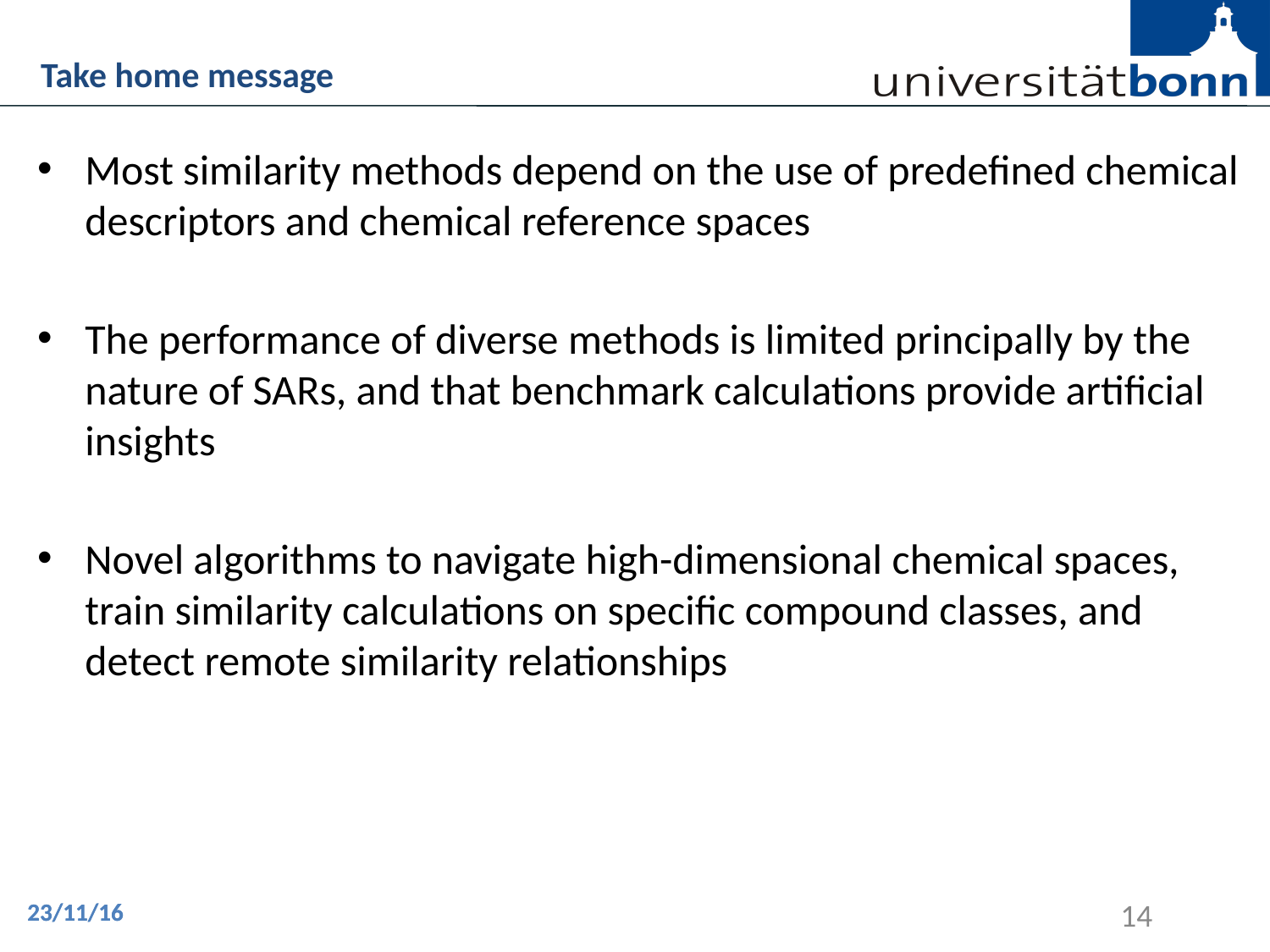

Take home message
Most similarity methods depend on the use of predefined chemical descriptors and chemical reference spaces

The performance of diverse methods is limited principally by the nature of SARs, and that benchmark calculations provide artificial insights

Novel algorithms to navigate high-dimensional chemical spaces, train similarity calculations on specific compound classes, and detect remote similarity relationships